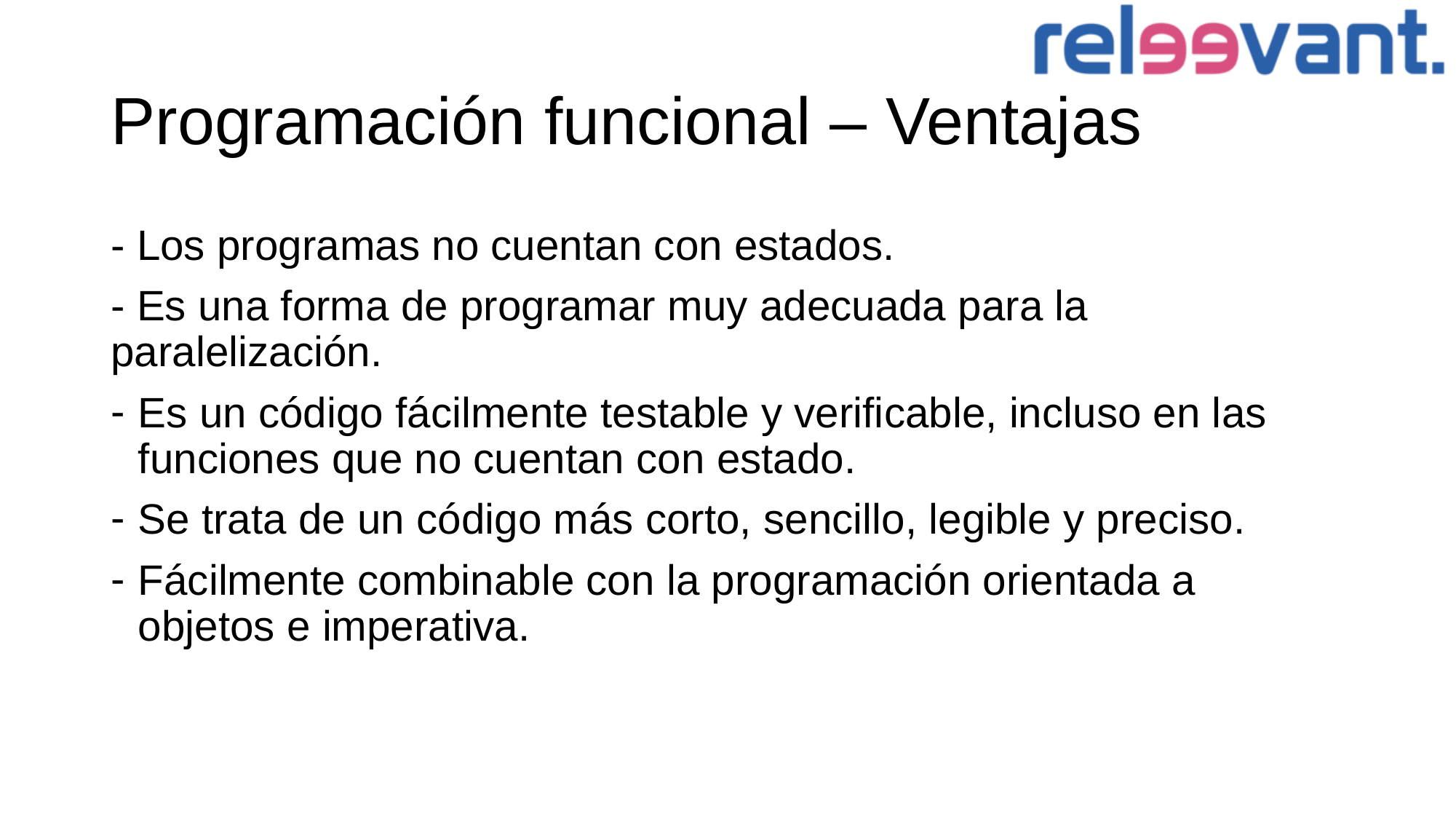

# Programación funcional – Ventajas
- Los programas no cuentan con estados.
- Es una forma de programar muy adecuada para la paralelización.
Es un código fácilmente testable y verificable, incluso en las funciones que no cuentan con estado.
Se trata de un código más corto, sencillo, legible y preciso.
Fácilmente combinable con la programación orientada a objetos e imperativa.